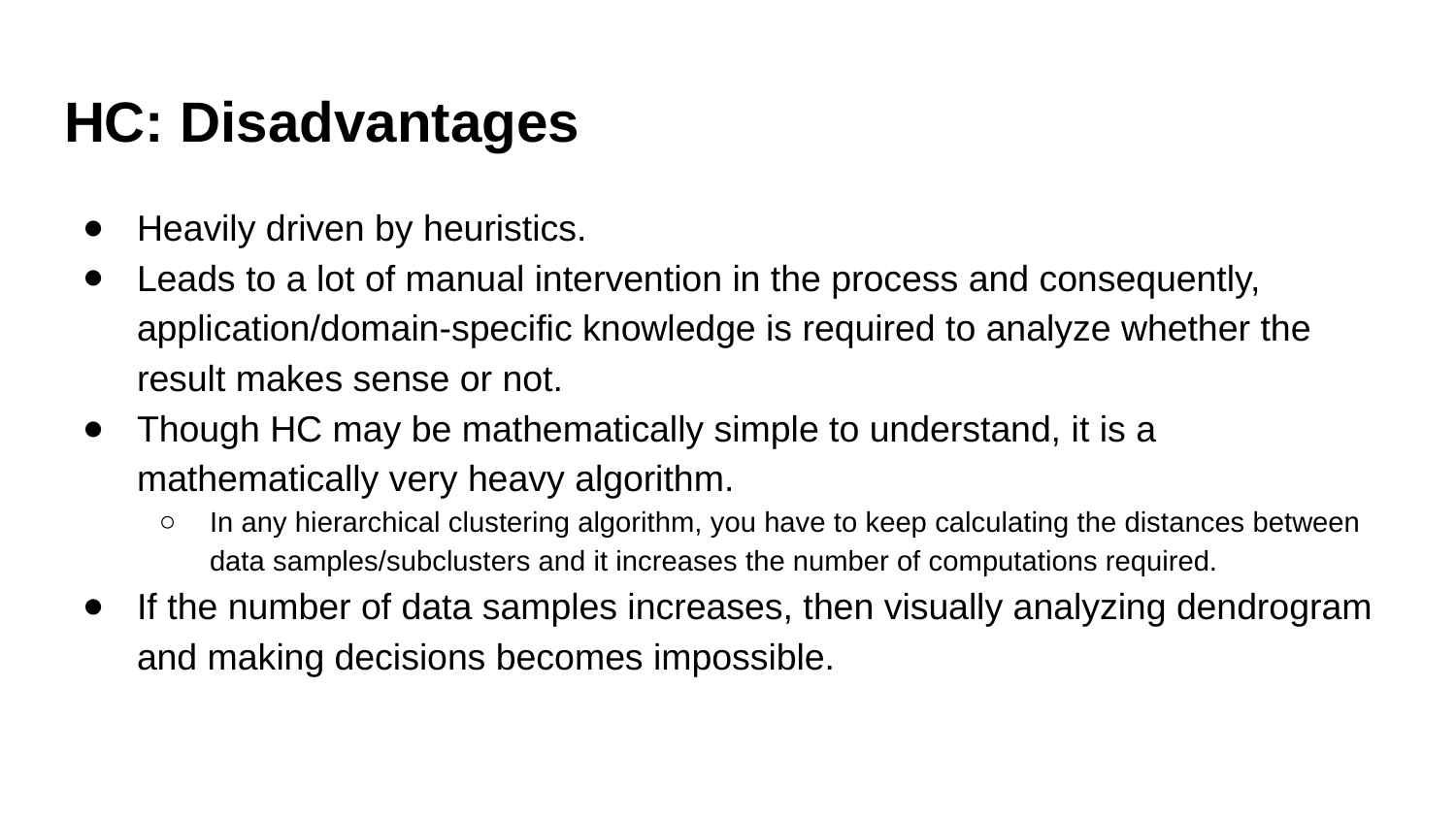

# HC: Disadvantages
Heavily driven by heuristics.
Leads to a lot of manual intervention in the process and consequently, application/domain-specific knowledge is required to analyze whether the result makes sense or not.
Though HC may be mathematically simple to understand, it is a mathematically very heavy algorithm.
In any hierarchical clustering algorithm, you have to keep calculating the distances between data samples/subclusters and it increases the number of computations required.
If the number of data samples increases, then visually analyzing dendrogram and making decisions becomes impossible.